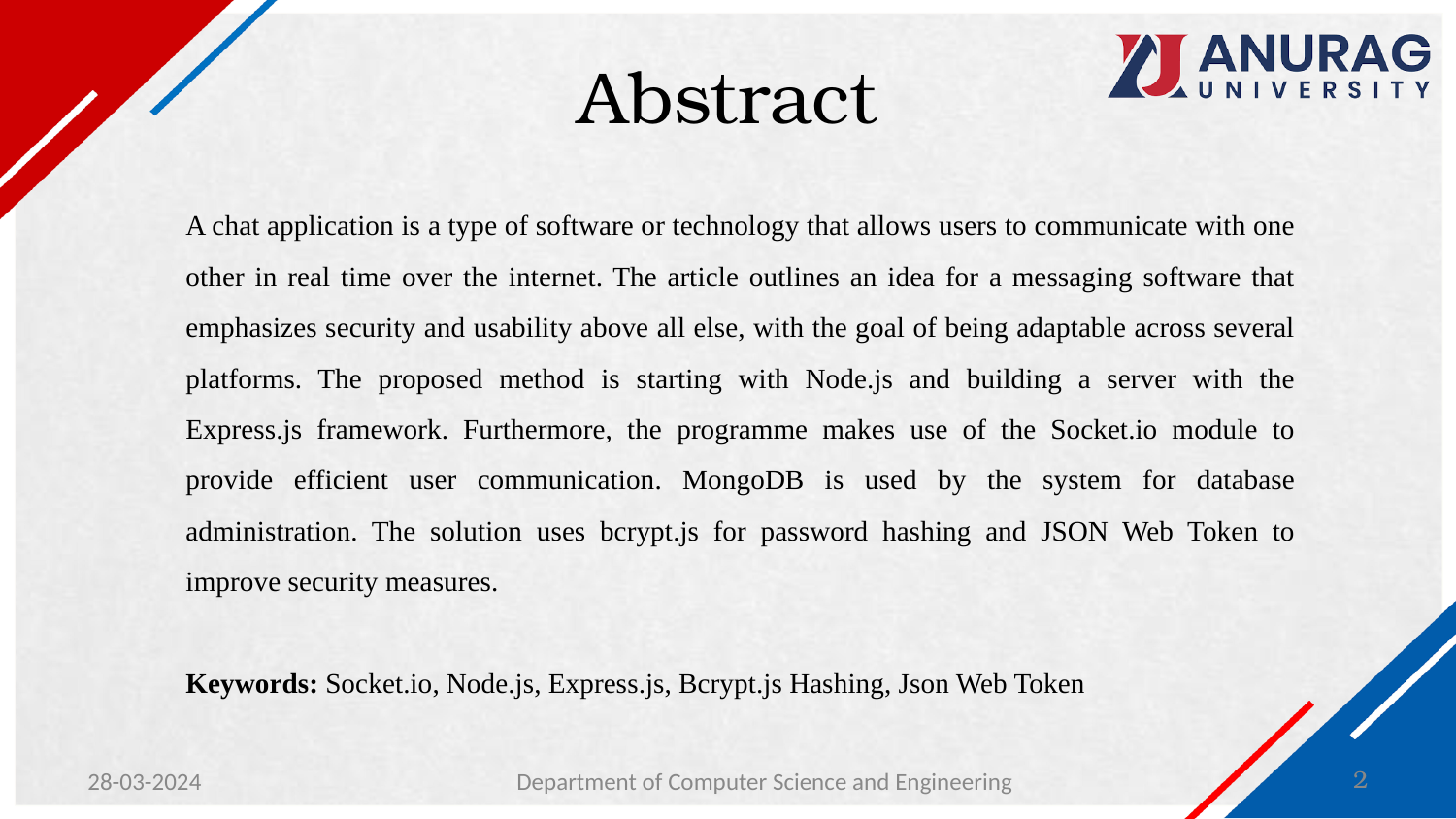

# Abstract
A chat application is a type of software or technology that allows users to communicate with one other in real time over the internet. The article outlines an idea for a messaging software that emphasizes security and usability above all else, with the goal of being adaptable across several platforms. The proposed method is starting with Node.js and building a server with the Express.js framework. Furthermore, the programme makes use of the Socket.io module to provide efficient user communication. MongoDB is used by the system for database administration. The solution uses bcrypt.js for password hashing and JSON Web Token to improve security measures.

Keywords: Socket.io, Node.js, Express.js, Bcrypt.js Hashing, Json Web Token

28-03-2024
2
Department of Computer Science and Engineering